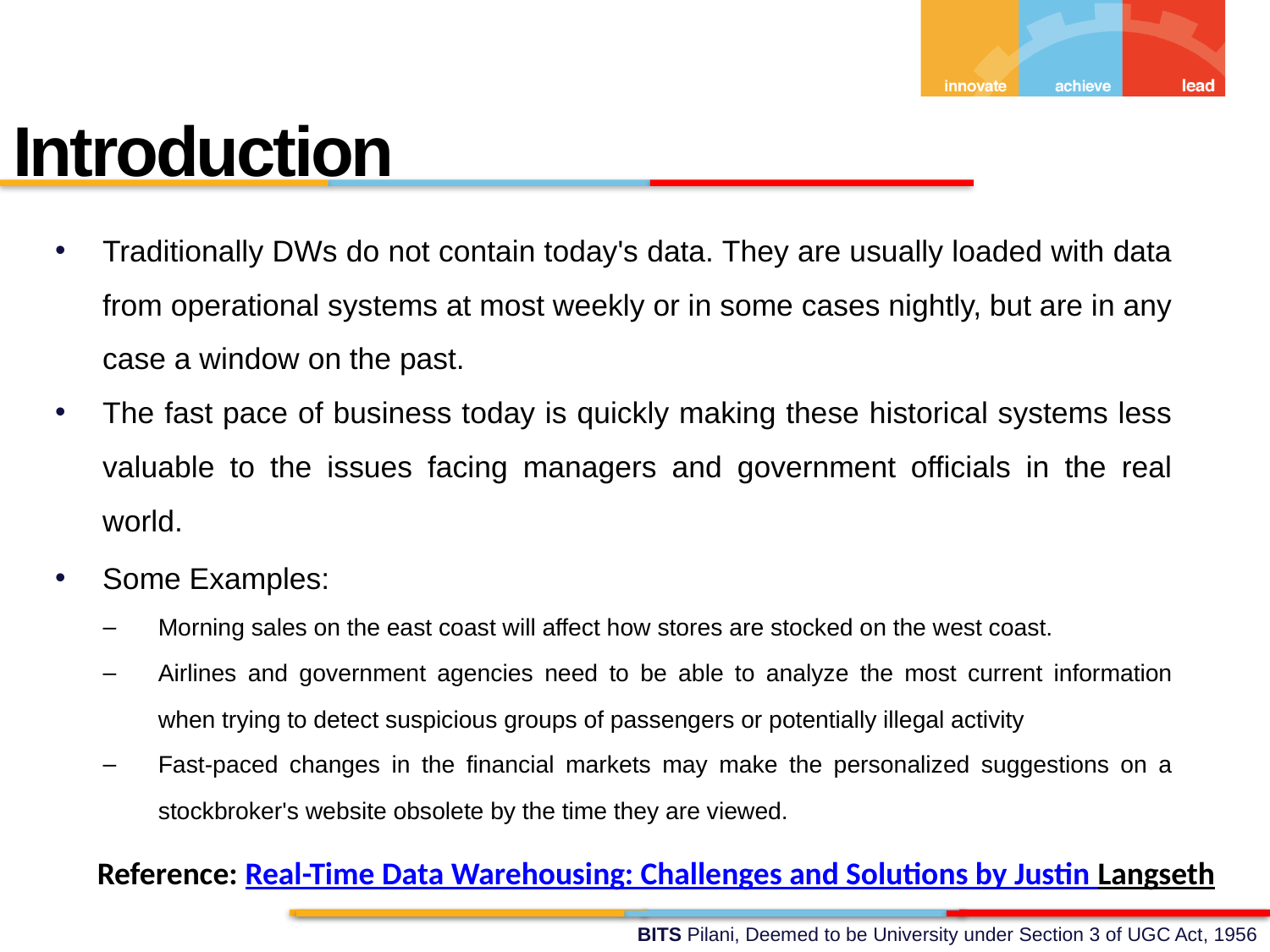

Introduction
Traditionally DWs do not contain today's data. They are usually loaded with data from operational systems at most weekly or in some cases nightly, but are in any case a window on the past.
The fast pace of business today is quickly making these historical systems less valuable to the issues facing managers and government officials in the real world.
Some Examples:
Morning sales on the east coast will affect how stores are stocked on the west coast.
Airlines and government agencies need to be able to analyze the most current information when trying to detect suspicious groups of passengers or potentially illegal activity
Fast-paced changes in the financial markets may make the personalized suggestions on a stockbroker's website obsolete by the time they are viewed.
Reference: Real-Time Data Warehousing: Challenges and Solutions by Justin Langseth